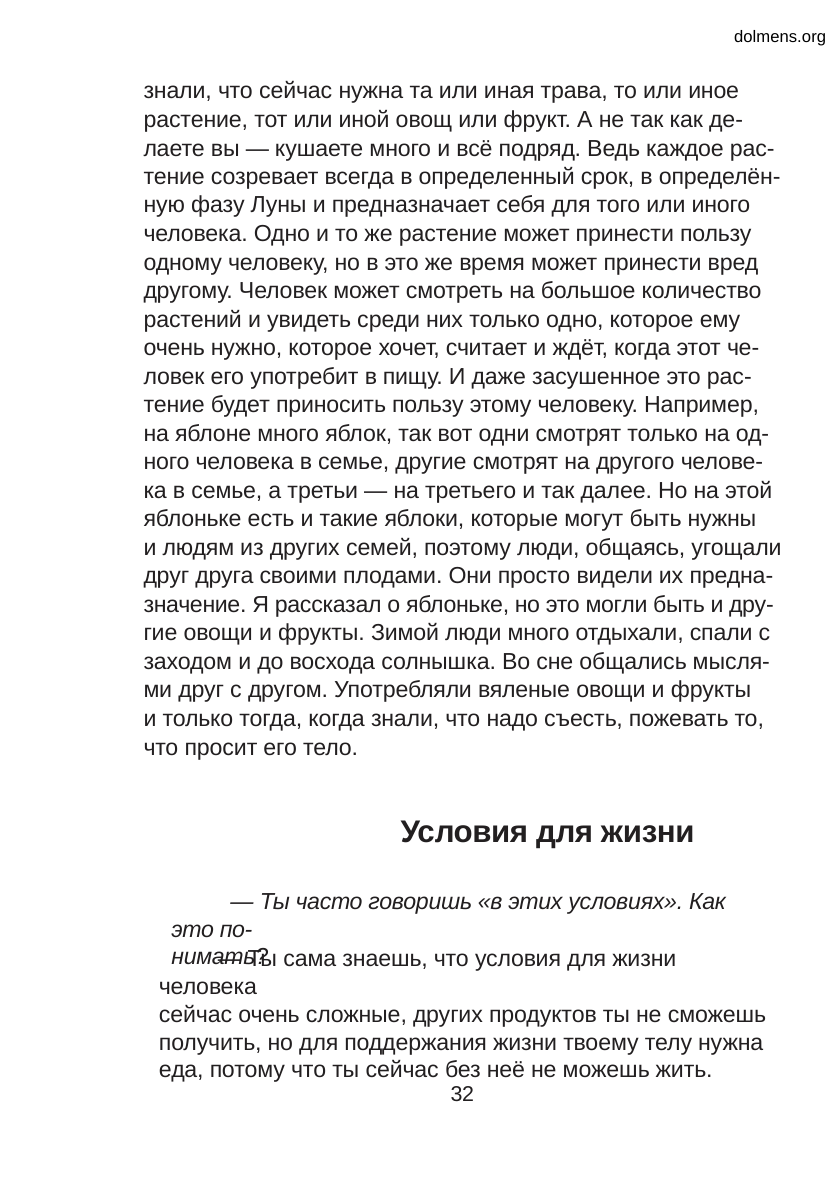

dolmens.org

знали, что сейчас нужна та или иная трава, то или иное
растение, тот или иной овощ или фрукт. А не так как де-
лаете вы — кушаете много и всё подряд. Ведь каждое рас-
тение созревает всегда в определенный срок, в определён-
ную фазу Луны и предназначает себя для того или иного
человека. Одно и то же растение может принести пользу
одному человеку, но в это же время может принести вред
другому. Человек может смотреть на большое количество
растений и увидеть среди них только одно, которое ему
очень нужно, которое хочет, считает и ждёт, когда этот че-
ловек его употребит в пищу. И даже засушенное это рас-
тение будет приносить пользу этому человеку. Например,
на яблоне много яблок, так вот одни смотрят только на од-
ного человека в семье, другие смотрят на другого челове-
ка в семье, а третьи — на третьего и так далее. Но на этой
яблоньке есть и такие яблоки, которые могут быть нужны
и людям из других семей, поэтому люди, общаясь, угощали
друг друга своими плодами. Они просто видели их предна-
значение. Я рассказал о яблоньке, но это могли быть и дру-
гие овощи и фрукты. Зимой люди много отдыхали, спали с
заходом и до восхода солнышка. Во сне общались мысля-
ми друг с другом. Употребляли вяленые овощи и фрукты
и только тогда, когда знали, что надо съесть, пожевать то,
что просит его тело.

Условия для жизни

— Ты часто говоришь «в этих условиях». Как это по-
нимать?

— Ты сама знаешь, что условия для жизни человека
сейчас очень сложные, других продуктов ты не сможешь
получить, но для поддержания жизни твоему телу нужна
еда, потому что ты сейчас без неё не можешь жить.

32